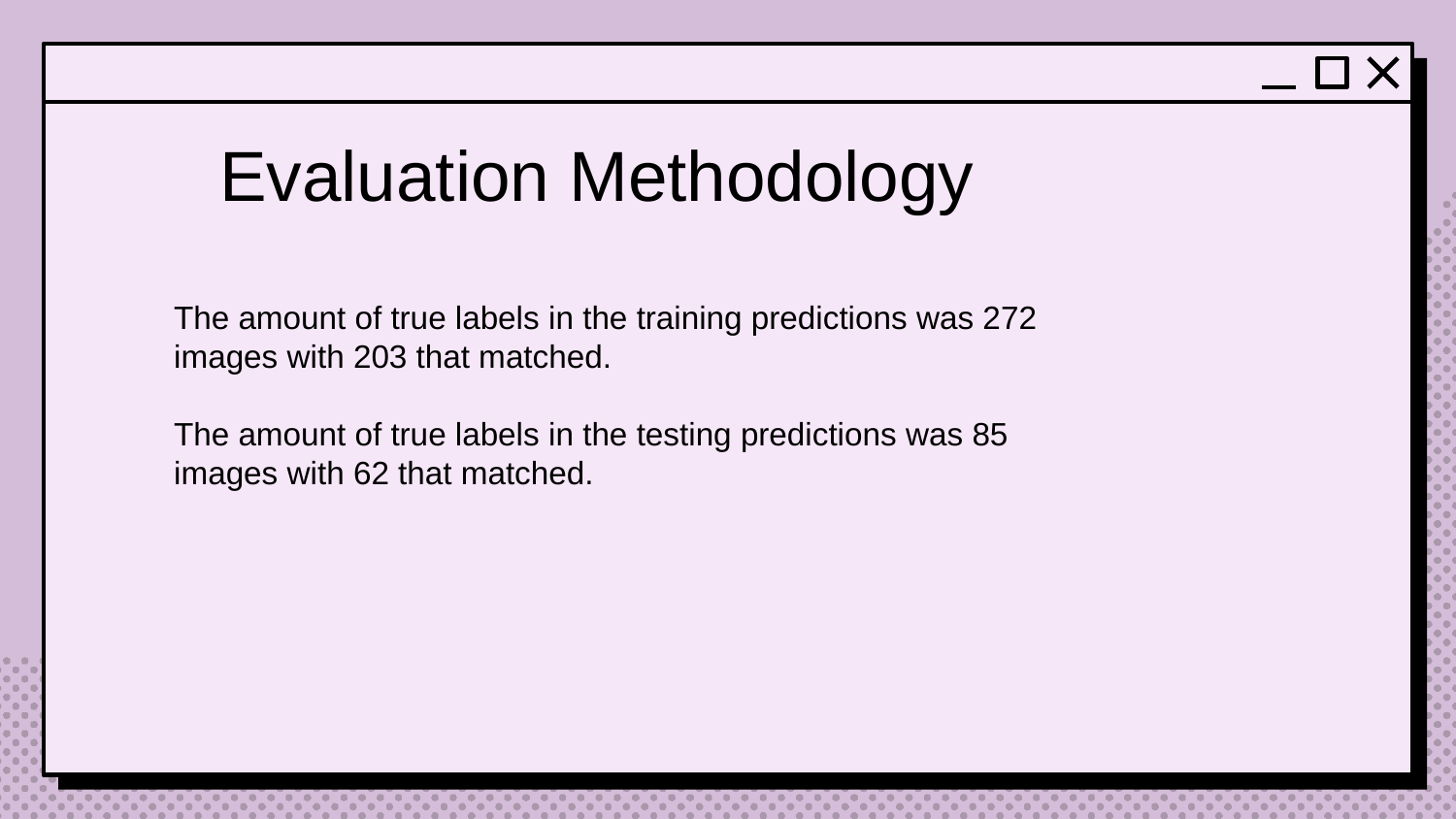

# Evaluation Methodology
The amount of true labels in the training predictions was 272 images with 203 that matched.

The amount of true labels in the testing predictions was 85 images with 62 that matched.